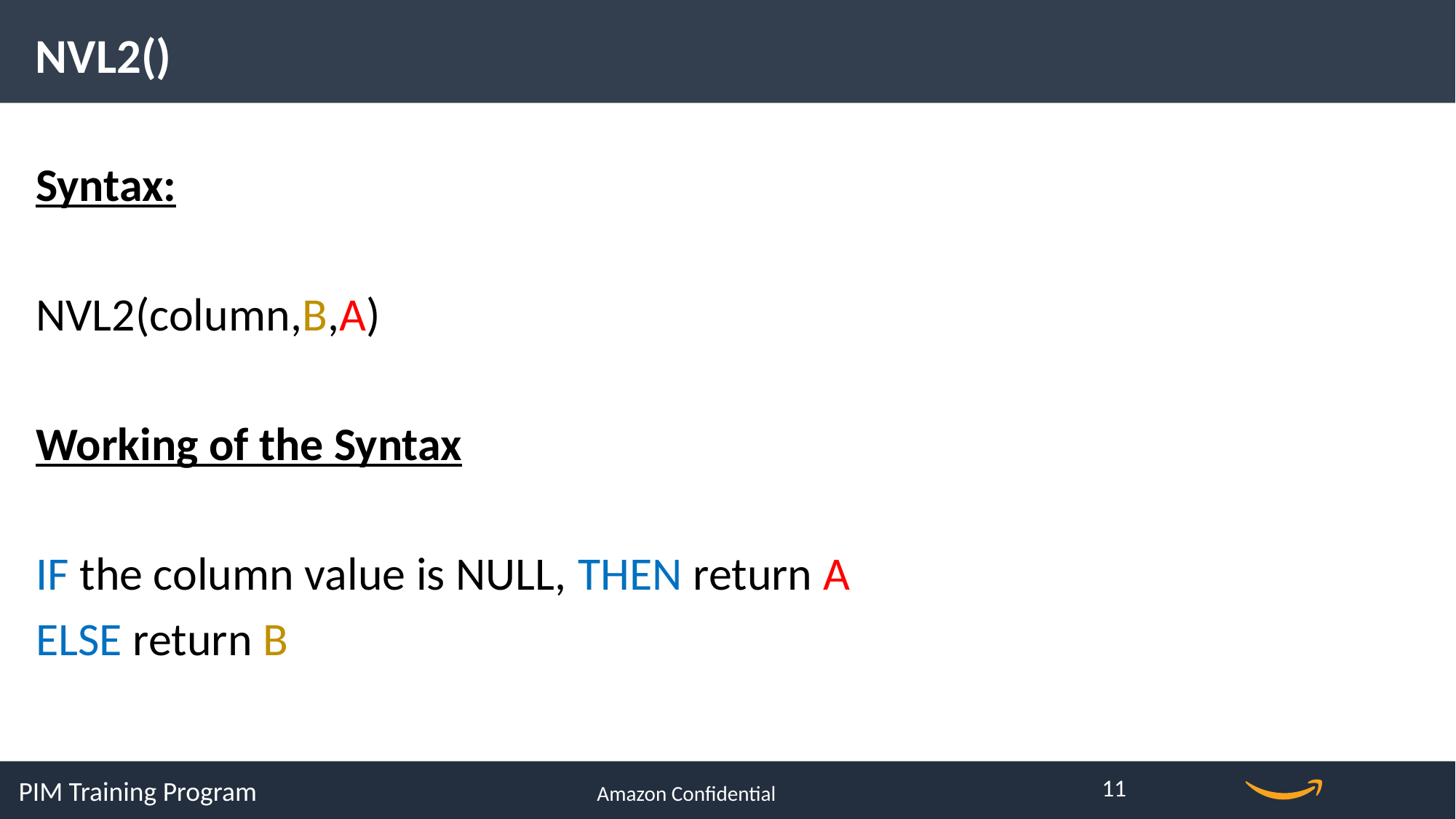

NVL2()
Syntax:

NVL2(column,B,A)

Working of the Syntax

IF the column value is NULL, THEN return A
ELSE return B